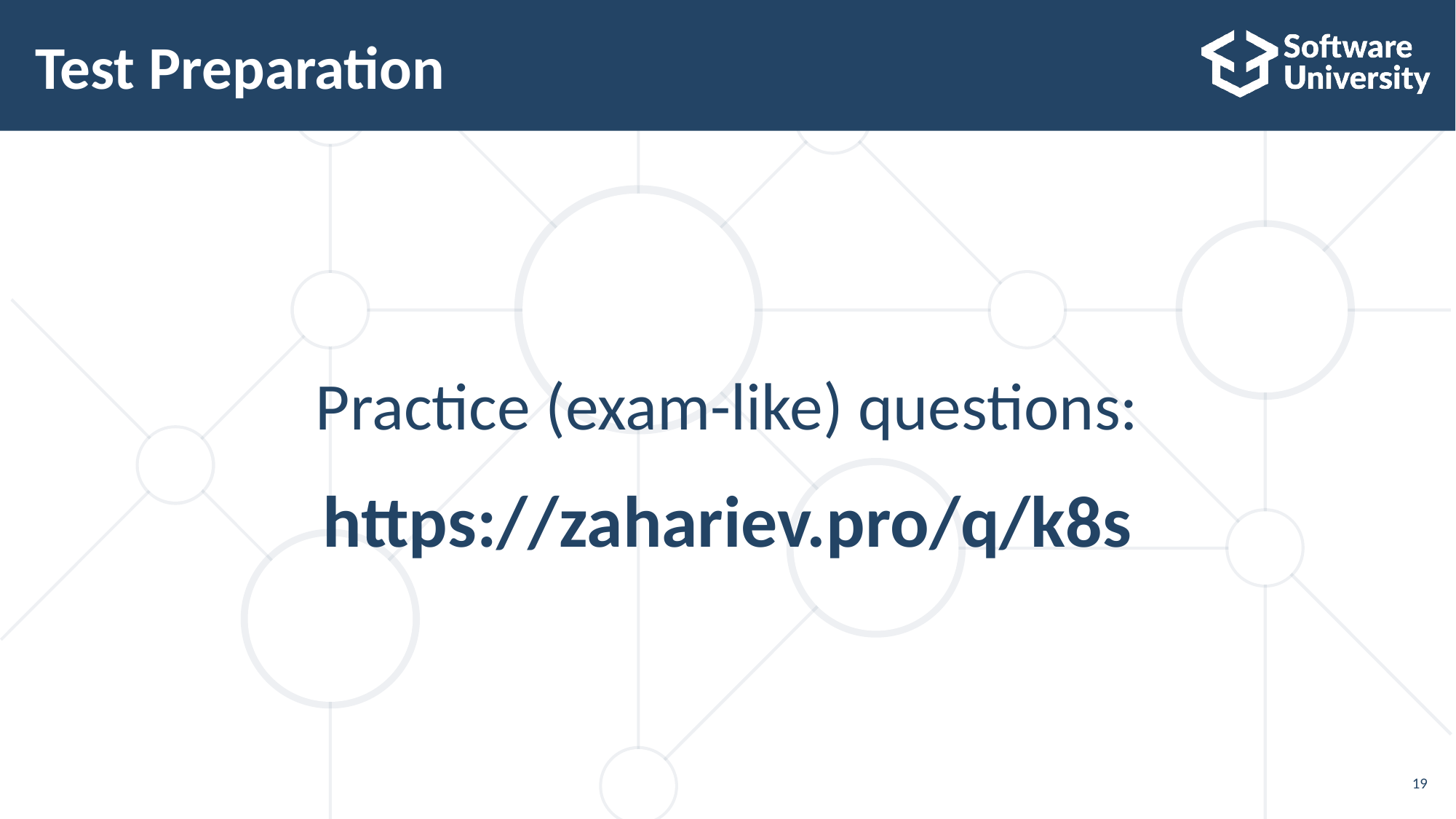

# Test Preparation
Practice (exam-like) questions:
https://zahariev.pro/q/k8s
19